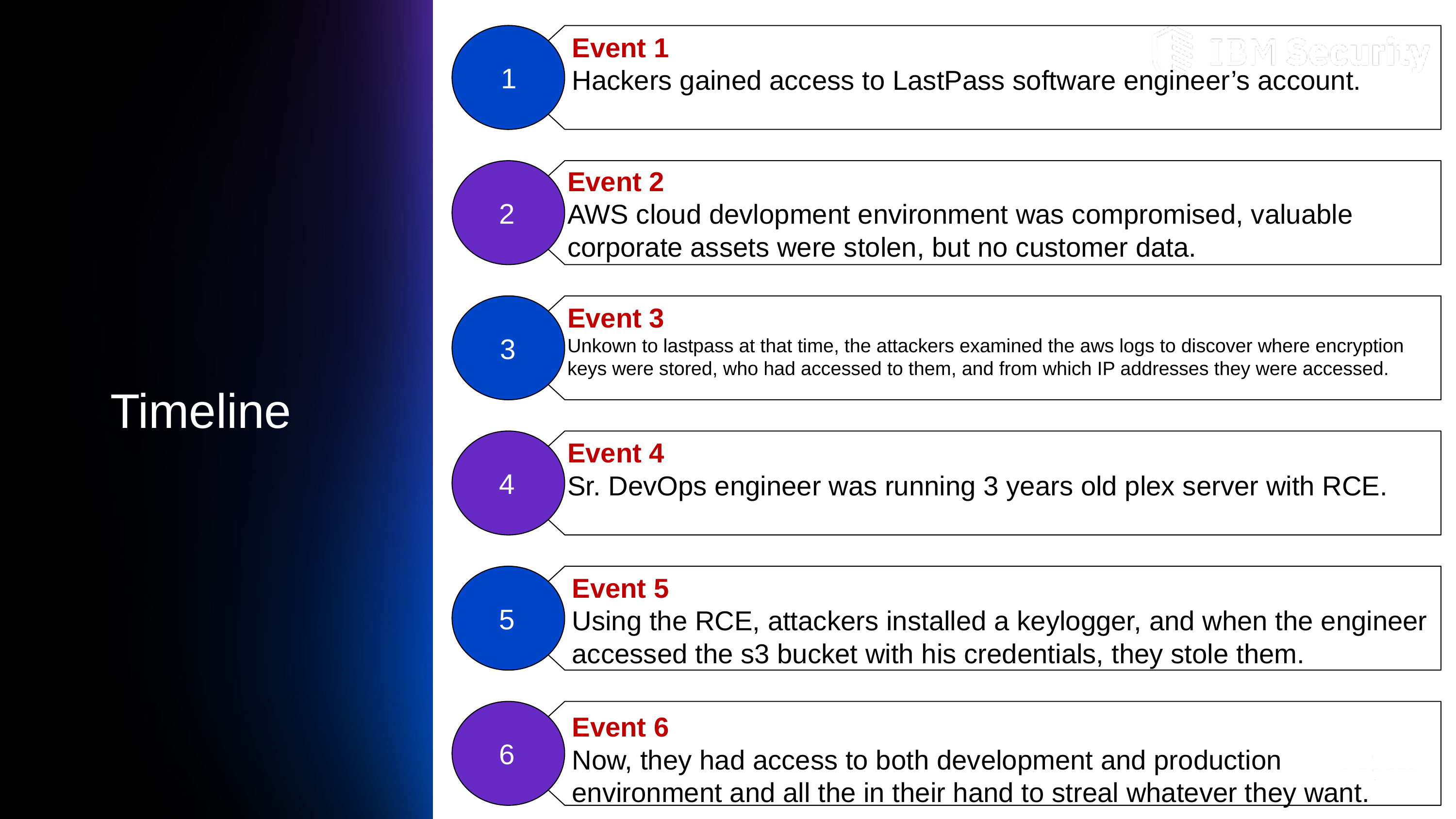

1

2

3

4

5

6
Event 1
Hackers gained access to LastPass software engineer’s account.

Event 2
AWS cloud devlopment environment was compromised, valuable corporate assets were stolen, but no customer data.
Event 3
Unkown to lastpass at that time, the attackers examined the aws logs to discover where encryption keys were stored, who had accessed to them, and from which IP addresses they were accessed.
Event 4
Sr. DevOps engineer was running 3 years old plex server with RCE.
Event 5
Using the RCE, attackers installed a keylogger, and when the engineer accessed the s3 bucket with his credentials, they stole them.
Event 6
Now, they had access to both development and production environment and all the in their hand to streal whatever they want.
Timeline